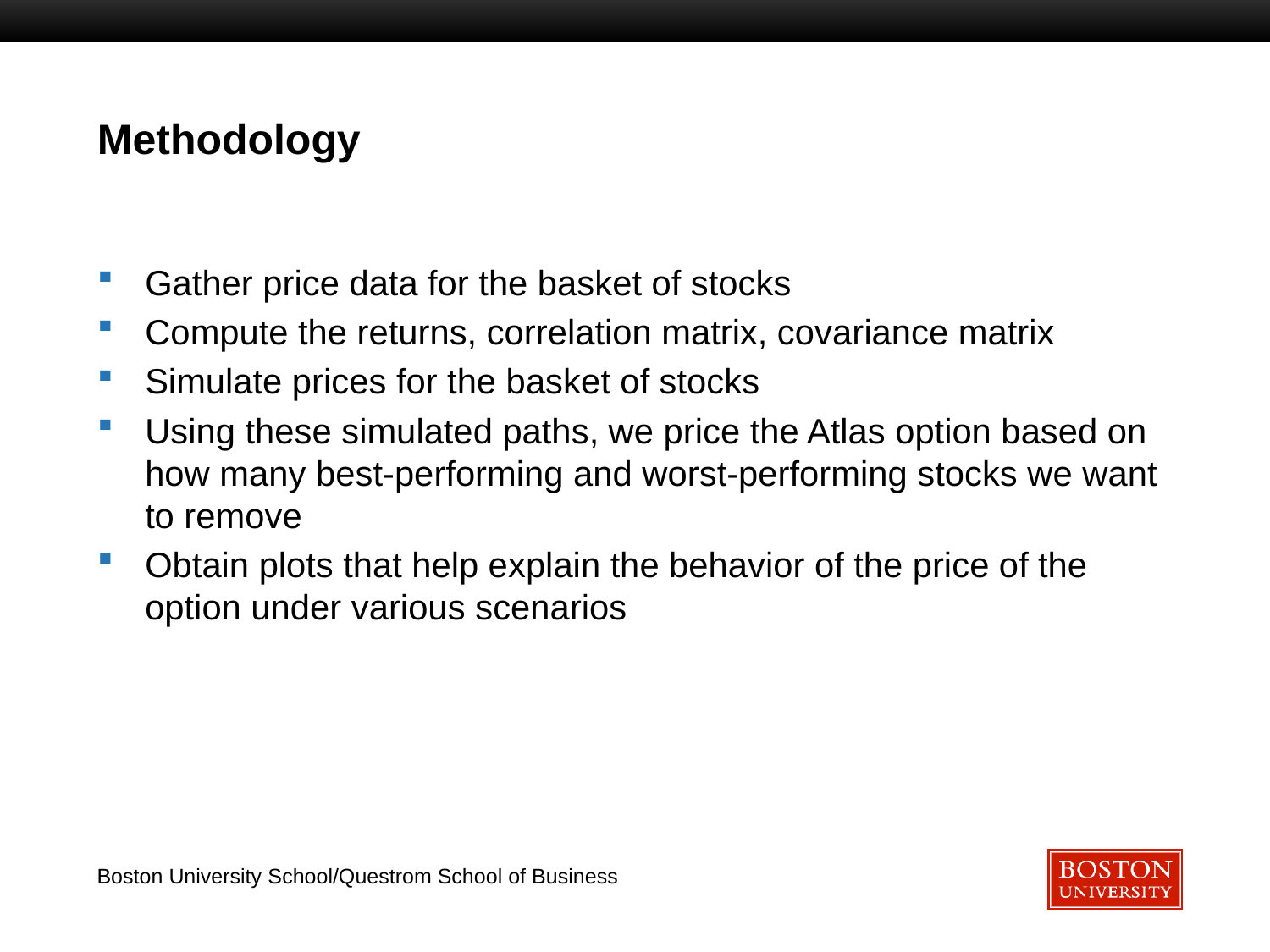

# Methodology
Gather price data for the basket of stocks
Compute the returns, correlation matrix, covariance matrix
Simulate prices for the basket of stocks
Using these simulated paths, we price the Atlas option based on how many best-performing and worst-performing stocks we want to remove
Obtain plots that help explain the behavior of the price of the option under various scenarios